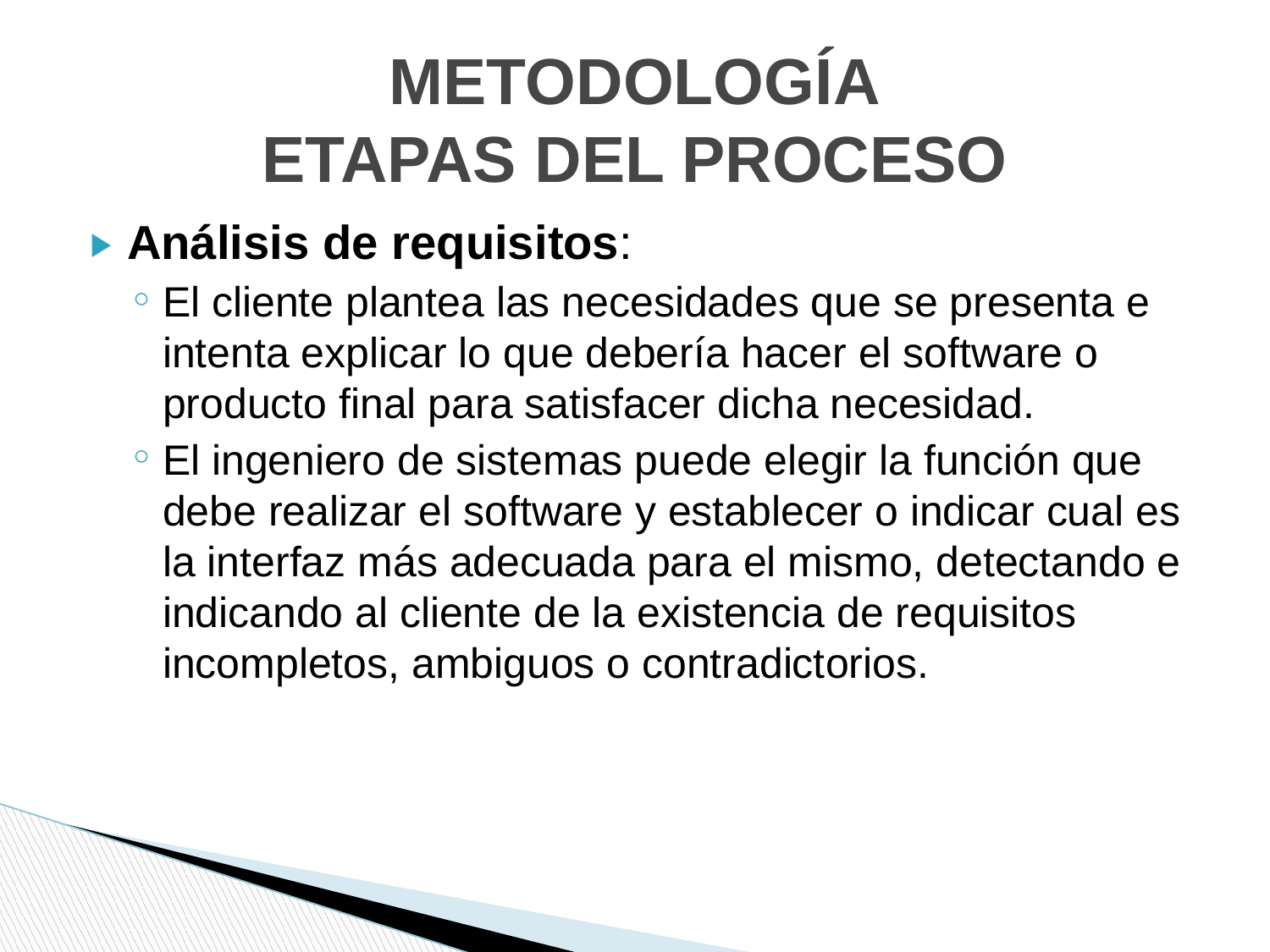

# METODOLOGÍA ETAPAS DEL PROCESO
Análisis de requisitos:
El cliente plantea las necesidades que se presenta e intenta explicar lo que debería hacer el software o producto final para satisfacer dicha necesidad.
El ingeniero de sistemas puede elegir la función que debe realizar el software y establecer o indicar cual es la interfaz más adecuada para el mismo, detectando e indicando al cliente de la existencia de requisitos incompletos, ambiguos o contradictorios.